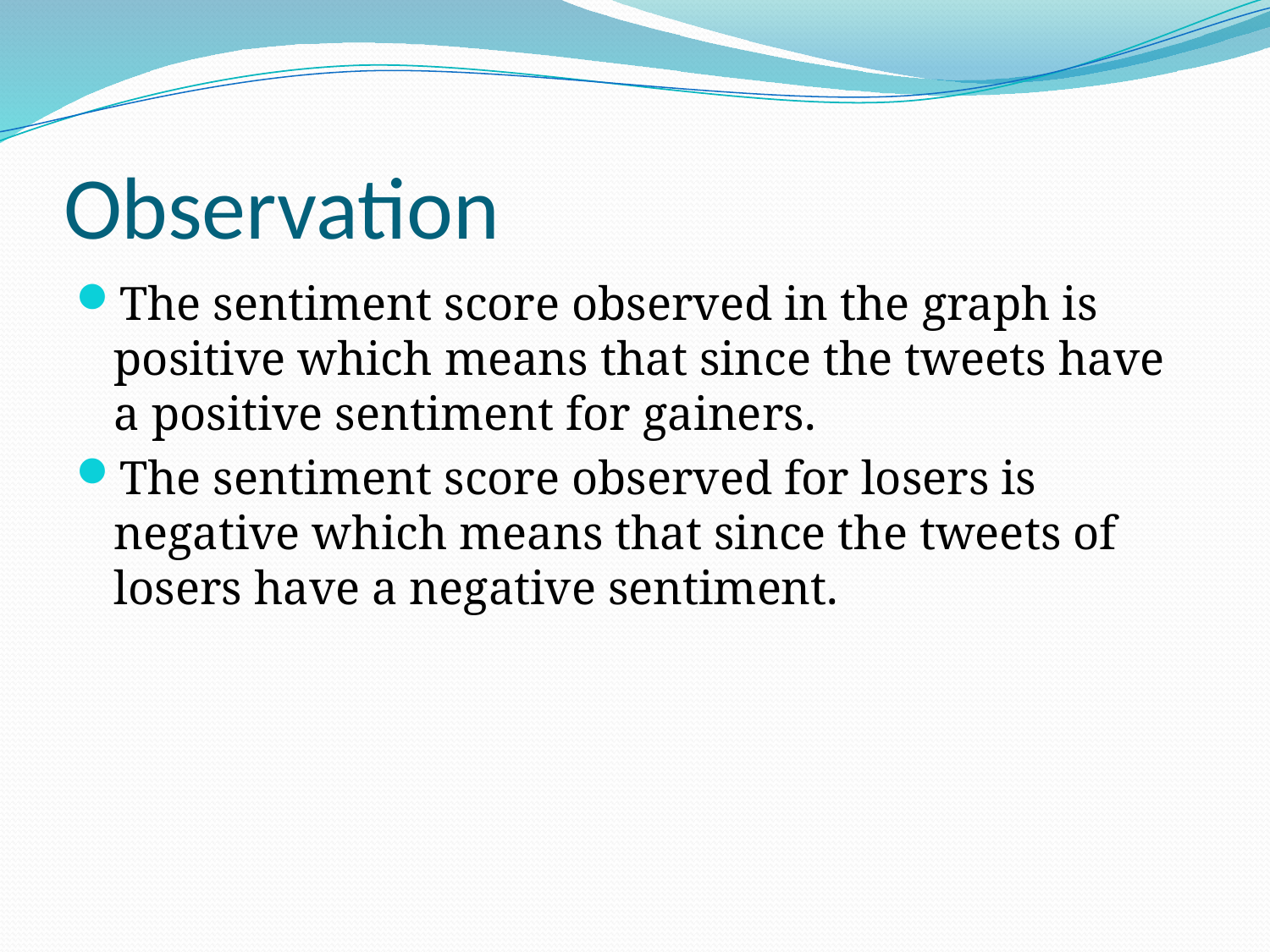

# Observation
The sentiment score observed in the graph is positive which means that since the tweets have a positive sentiment for gainers.
The sentiment score observed for losers is negative which means that since the tweets of losers have a negative sentiment.